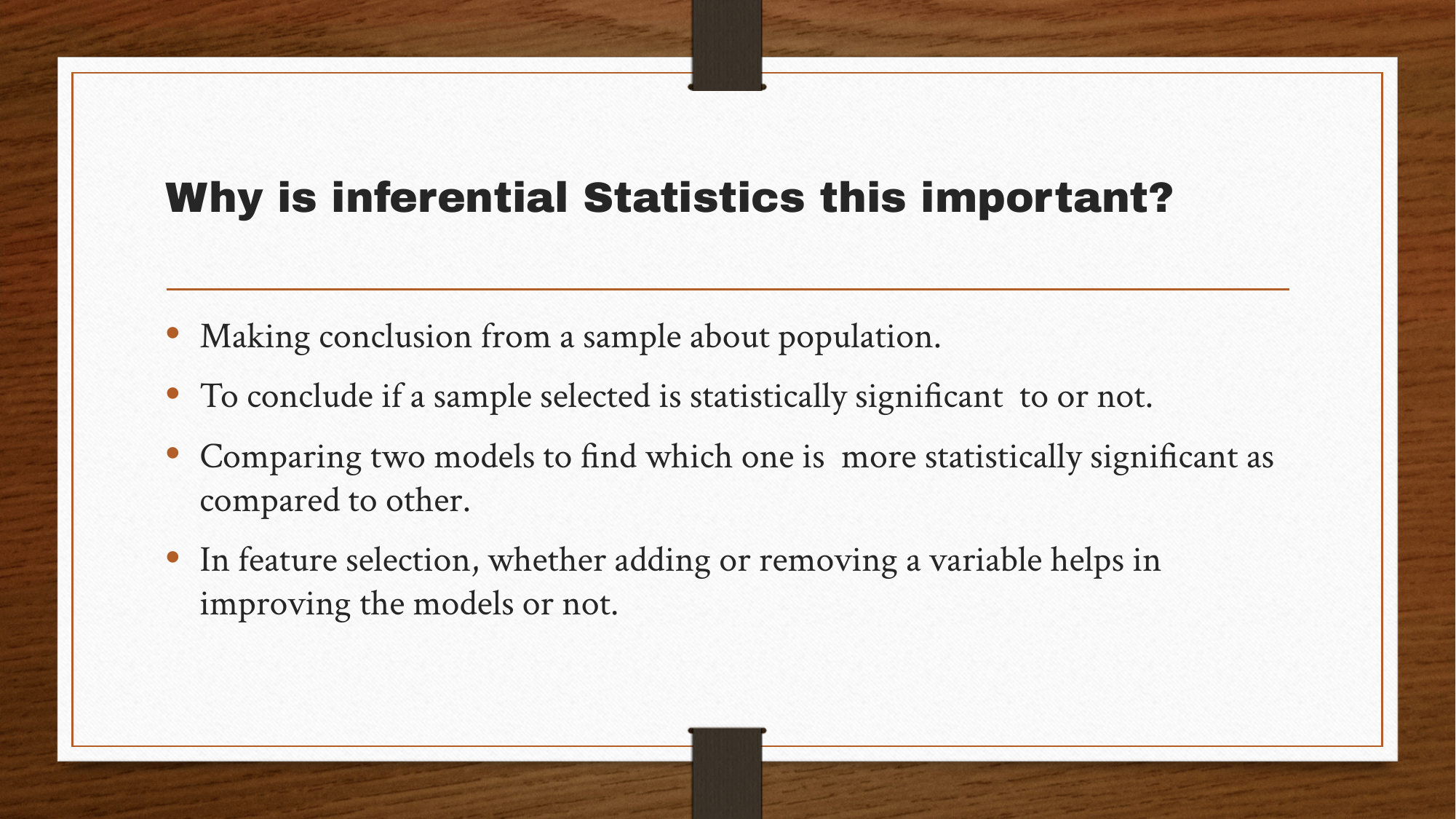

# Why is inferential Statistics this important?
Making conclusion from a sample about population.
To conclude if a sample selected is statistically significant  to or not.
Comparing two models to find which one is  more statistically significant as compared to other.
In feature selection, whether adding or removing a variable helps in improving the models or not.